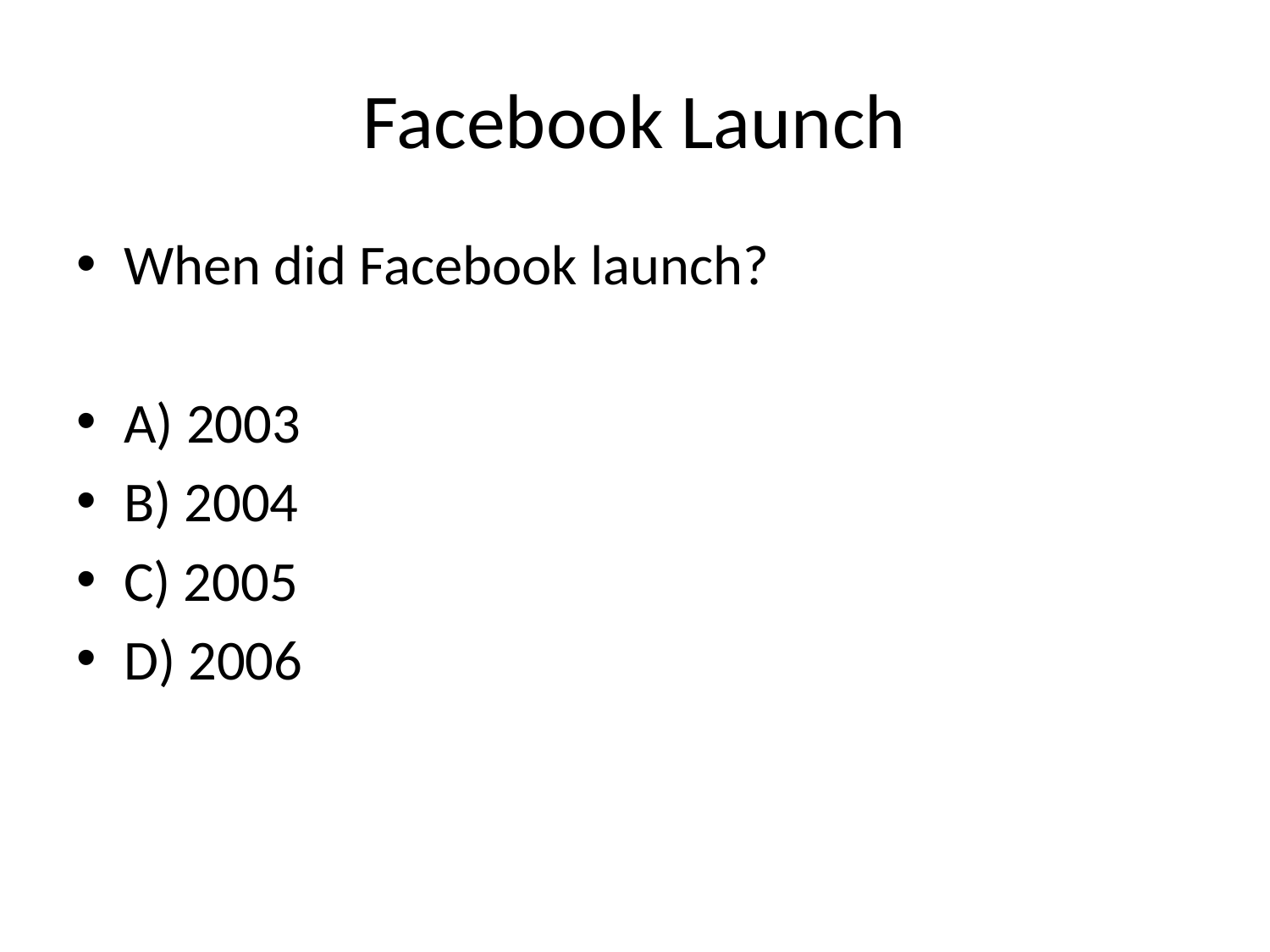

# Facebook Launch
When did Facebook launch?

A) 2003
B) 2004
C) 2005
D) 2006